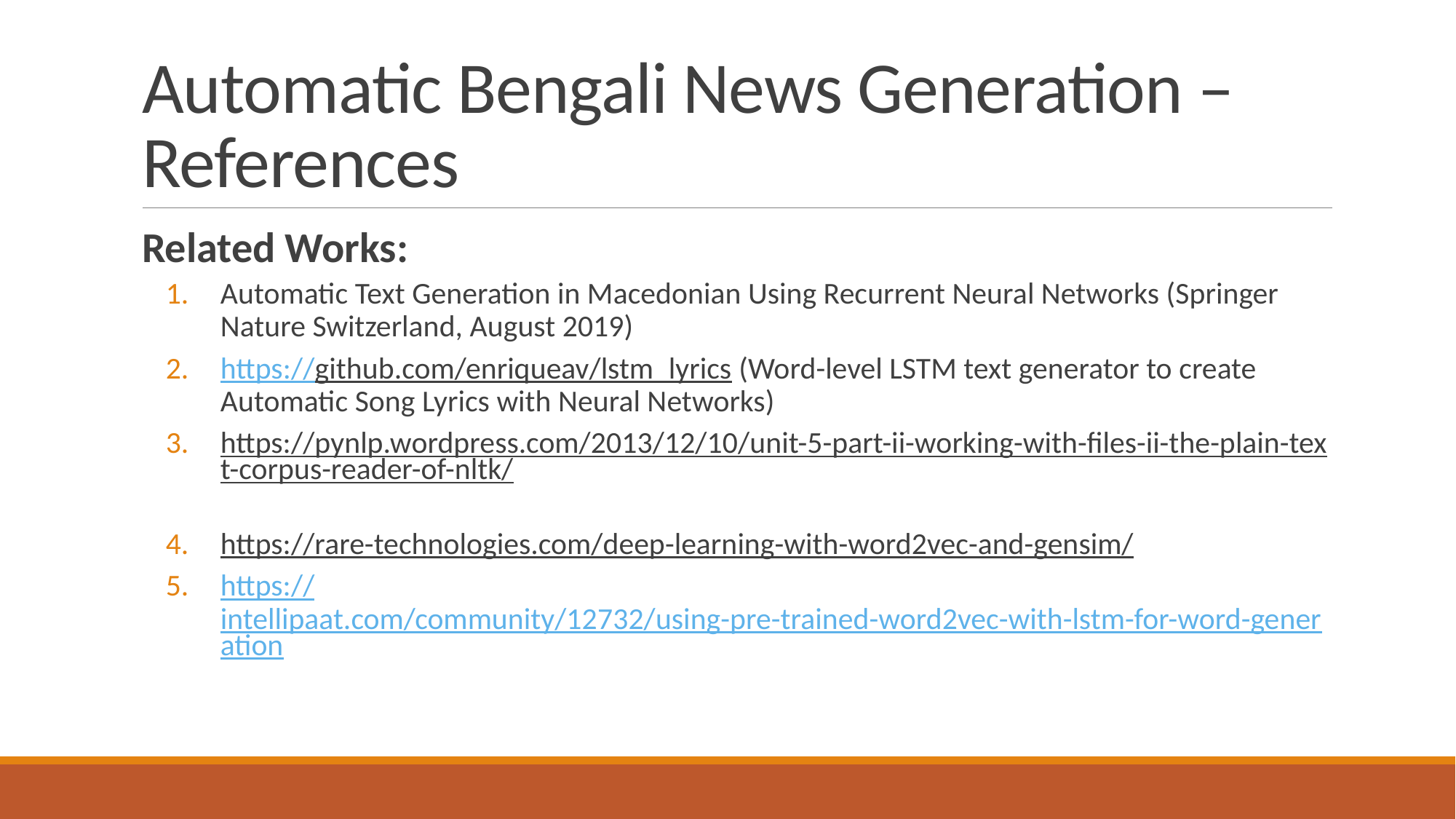

# Automatic Bengali News Generation – References
Related Works:
Automatic Text Generation in Macedonian Using Recurrent Neural Networks (Springer Nature Switzerland, August 2019)
https://github.com/enriqueav/lstm_lyrics (Word-level LSTM text generator to create Automatic Song Lyrics with Neural Networks)
https://pynlp.wordpress.com/2013/12/10/unit-5-part-ii-working-with-files-ii-the-plain-text-corpus-reader-of-nltk/
https://rare-technologies.com/deep-learning-with-word2vec-and-gensim/
https://intellipaat.com/community/12732/using-pre-trained-word2vec-with-lstm-for-word-generation